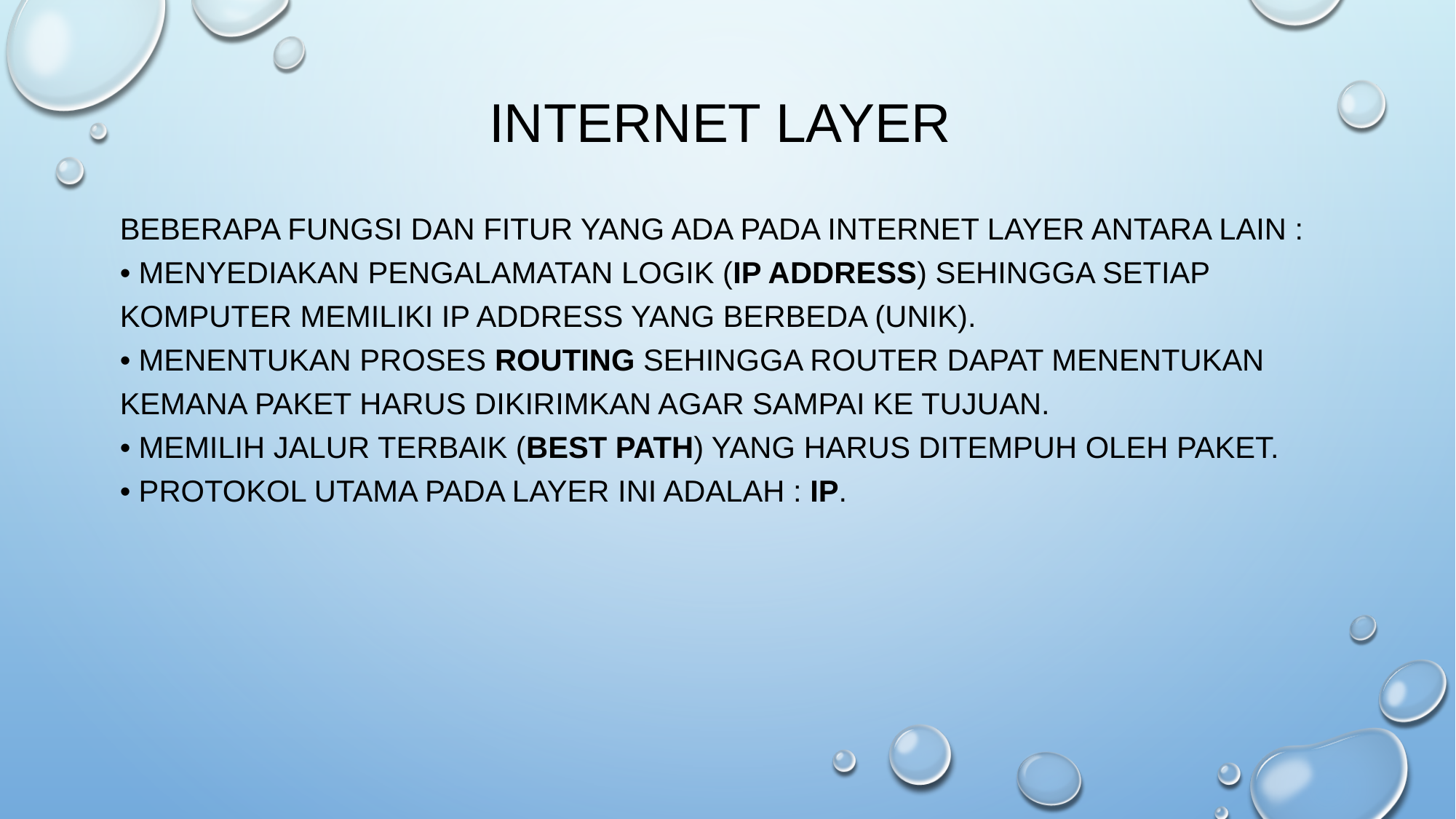

# Internet Layer
Beberapa fungsi dan fitur yang ada pada Internet Layer antara lain :
• Menyediakan pengalamatan logik (IP Address) sehingga setiap komputer memiliki IP address yang berbeda (unik).
• Menentukan proses routing sehingga router dapat menentukan kemana paket harus dikirimkan agar sampai ke tujuan.
• Memilih jalur terbaik (best path) yang harus ditempuh oleh paket.
• Protokol utama pada layer ini adalah : IP.